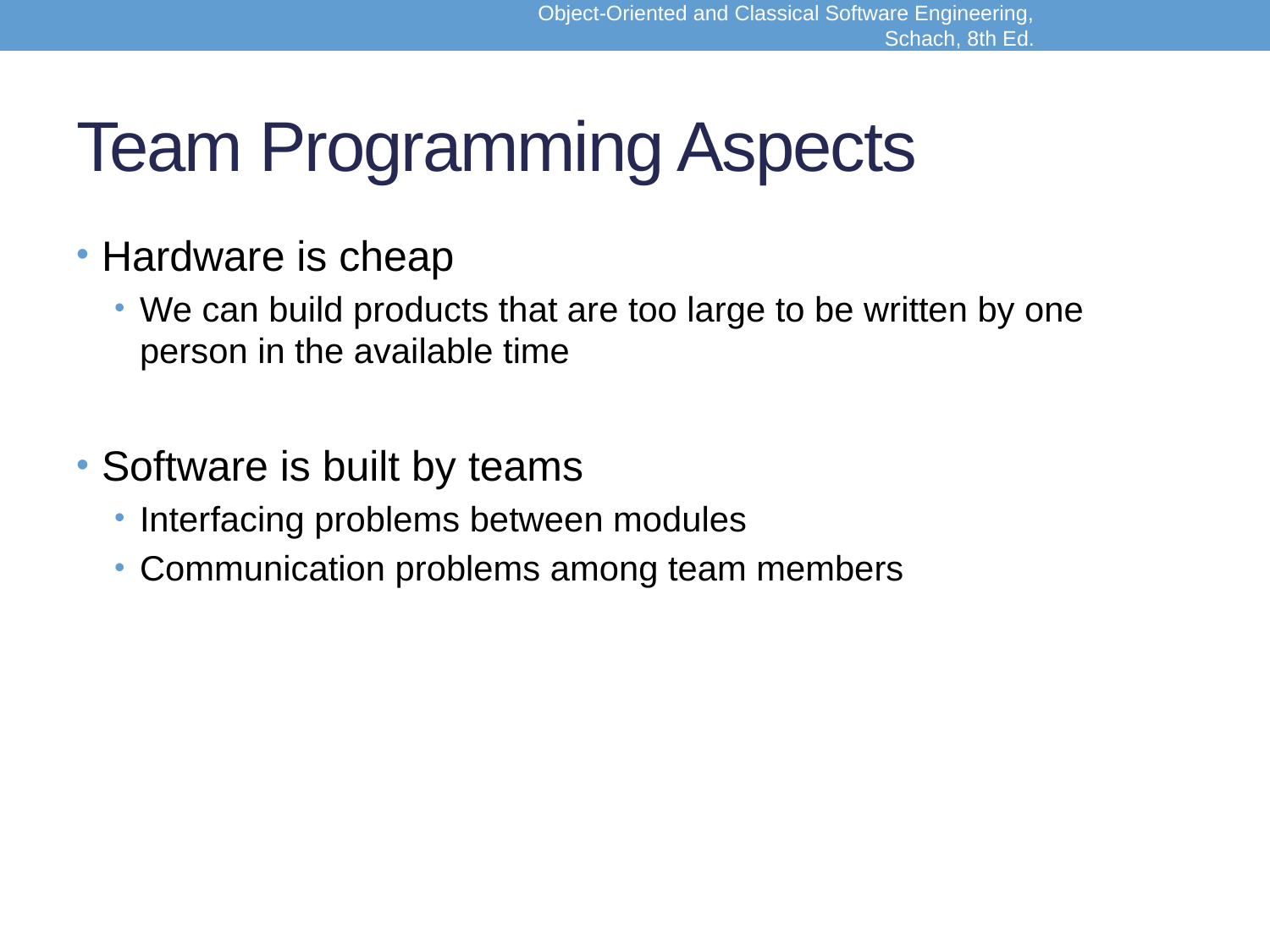

Object-Oriented and Classical Software Engineering, Schach, 8th Ed.
# Team Programming Aspects
Hardware is cheap
We can build products that are too large to be written by one person in the available time

Software is built by teams
Interfacing problems between modules
Communication problems among team members